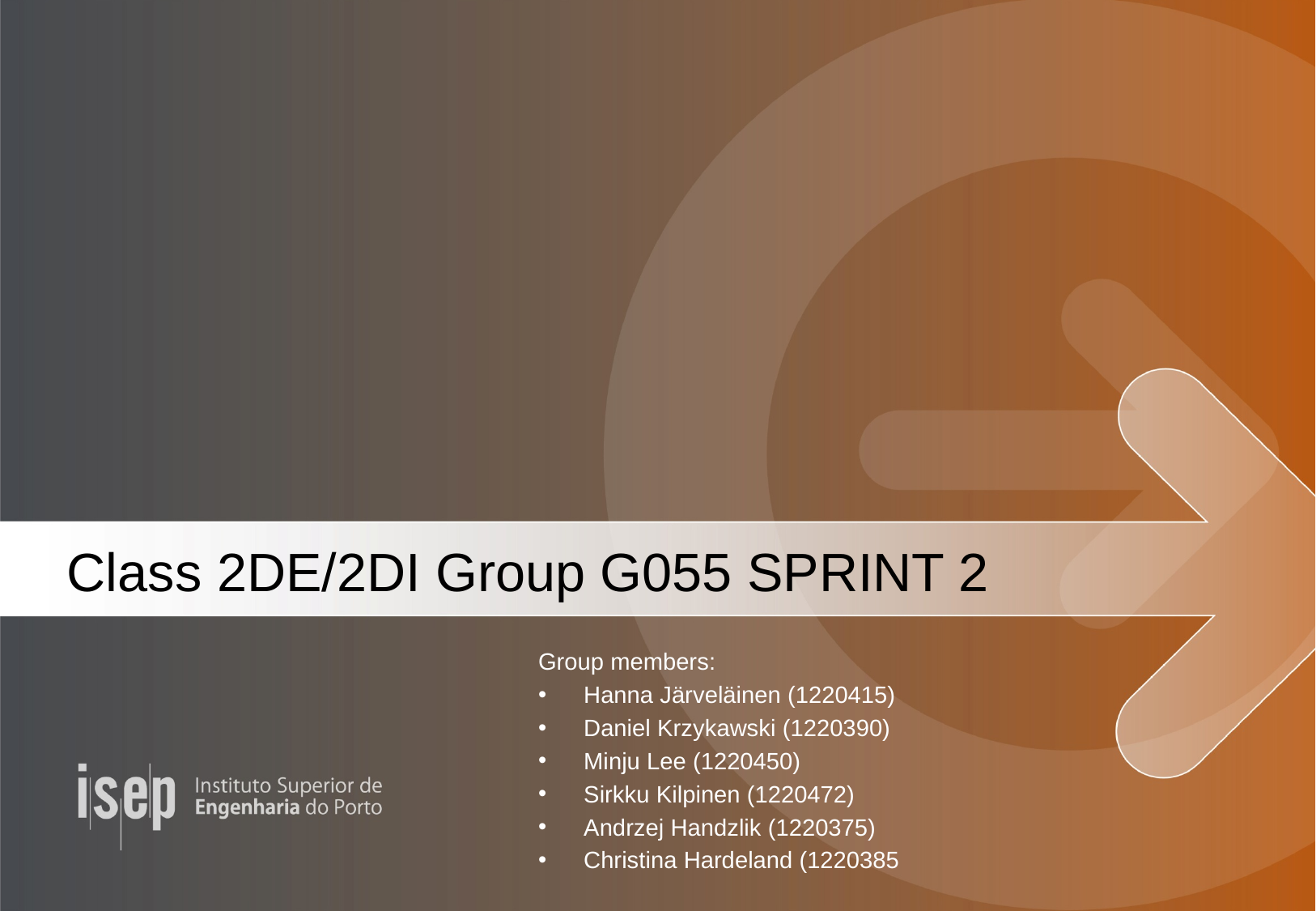

# Class 2DE/2DI Group G055 SPRINT 2
Group members:
Hanna Järveläinen (1220415)
Daniel Krzykawski (1220390)
Minju Lee (1220450)
Sirkku Kilpinen (1220472)
Andrzej Handzlik (1220375)
Christina Hardeland (1220385